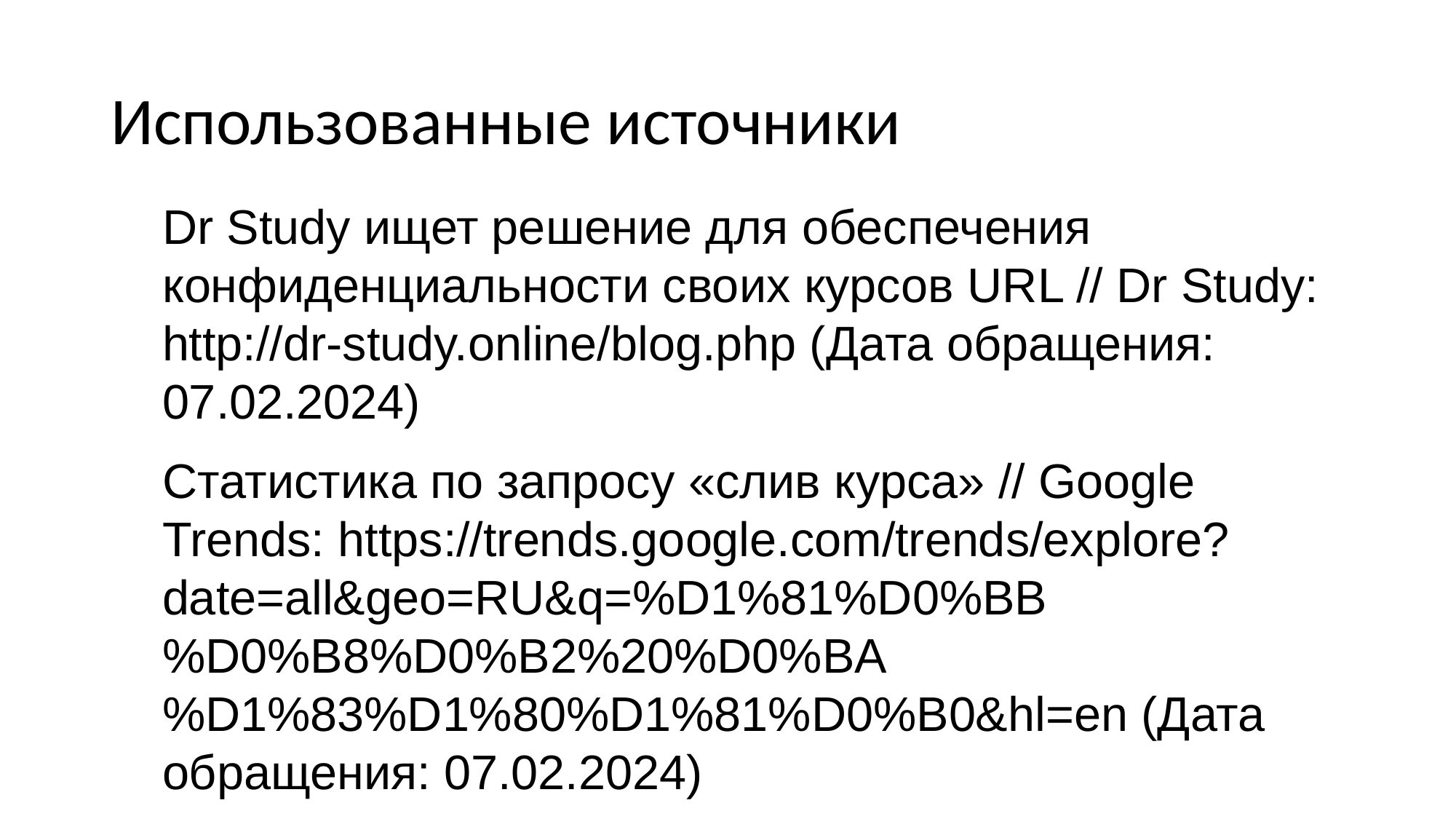

# Использованные источники
Dr Study ищет решение для обеспечения конфиденциальности своих курсов URL // Dr Study: http://dr-study.online/blog.php (Дата обращения: 07.02.2024)
Статистика по запросу «слив курса» // Google Trends: https://trends.google.com/trends/explore?date=all&geo=RU&q=%D1%81%D0%BB%D0%B8%D0%B2%20%D0%BA%D1%83%D1%80%D1%81%D0%B0&hl=en (Дата обращения: 07.02.2024)